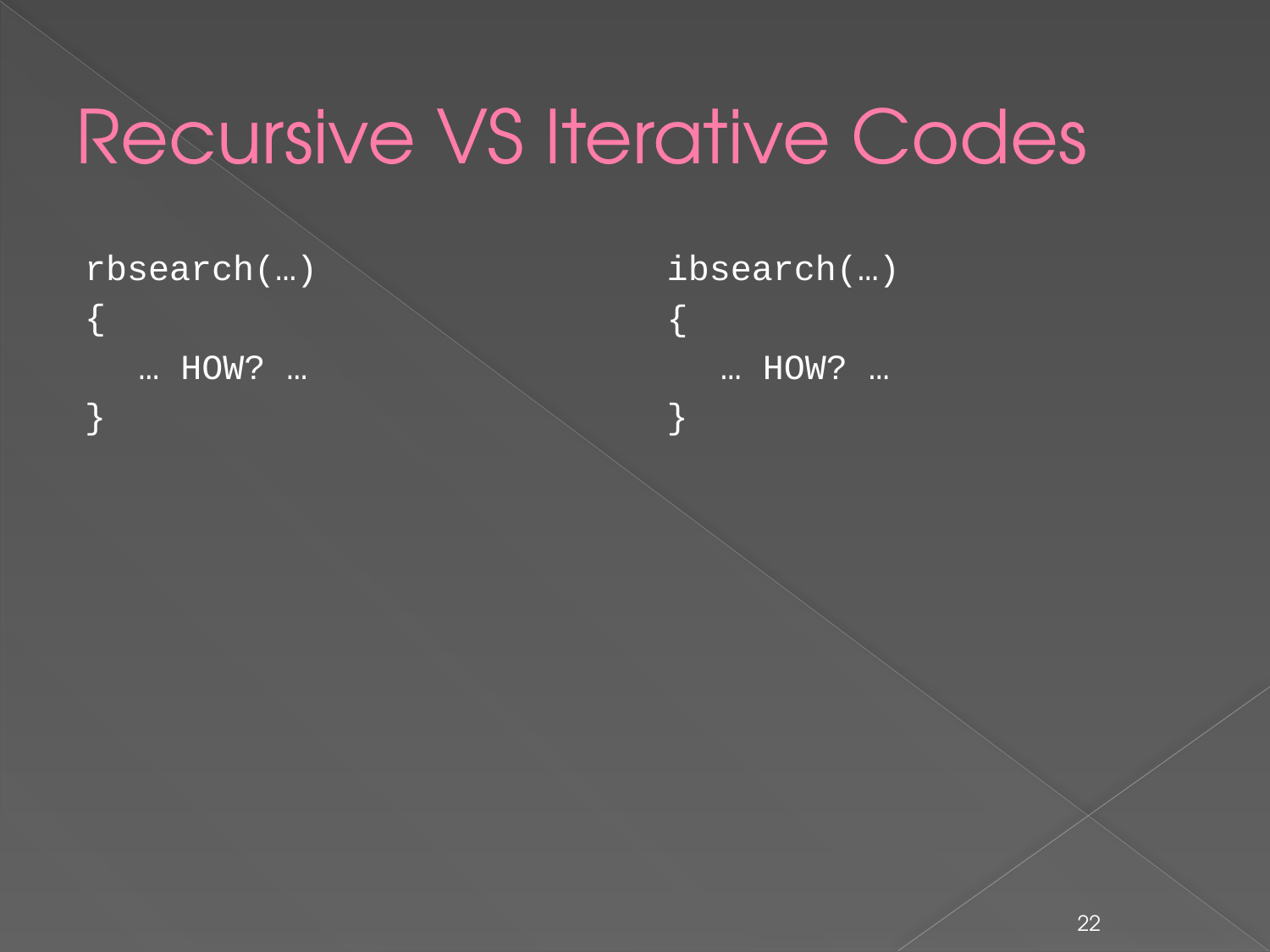

# Recursive VS Iterative Codes
rbsearch(…)
{
	… HOW? …
}
ibsearch(…)
{
	… HOW? …
}
22